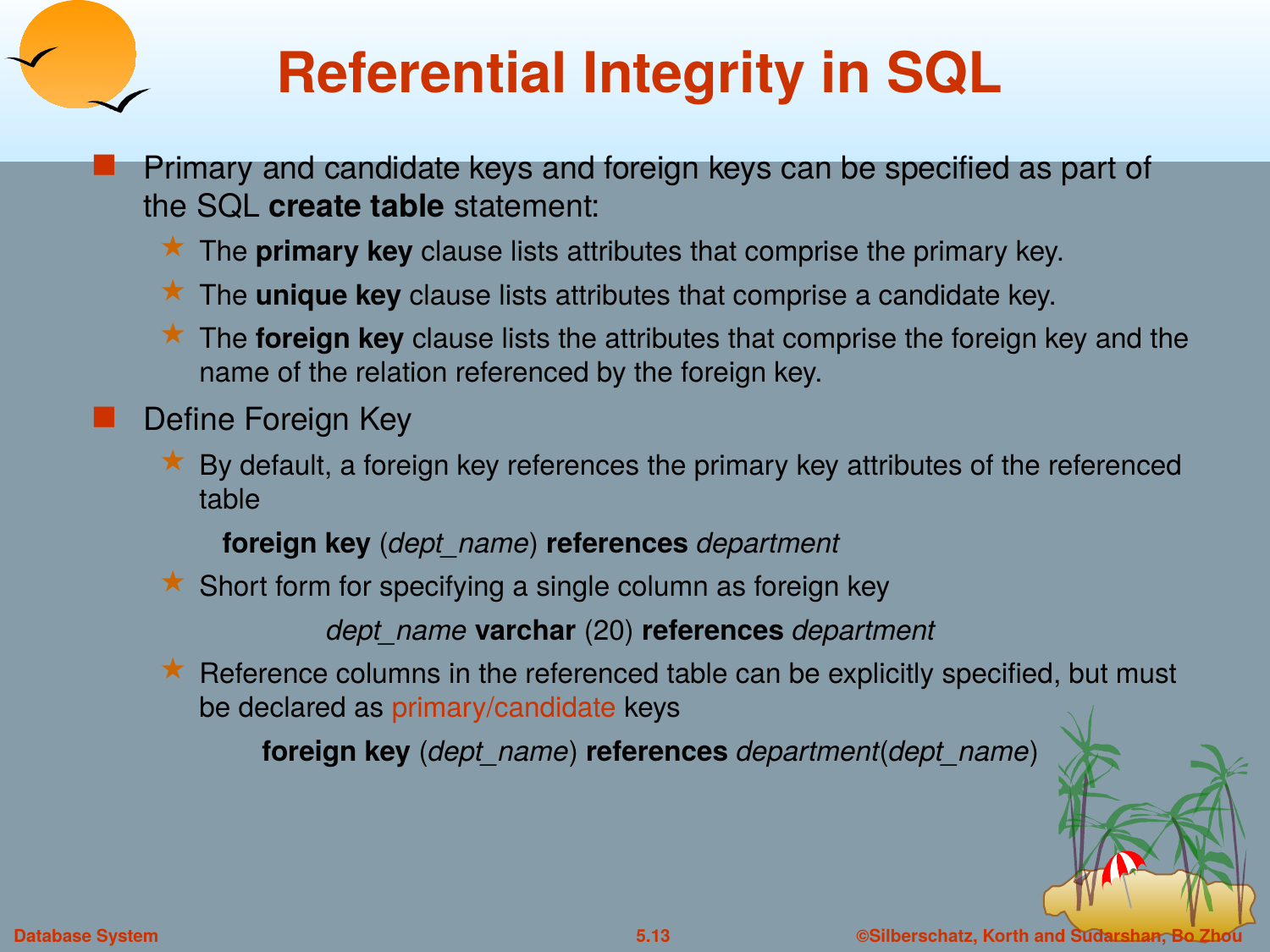

# Referential Integrity in SQL
Primary and candidate keys and foreign keys can be specified as part of the SQL create table statement:
The primary key clause lists attributes that comprise the primary key.
The unique key clause lists attributes that comprise a candidate key.
The foreign key clause lists the attributes that comprise the foreign key and the name of the relation referenced by the foreign key.
Define Foreign Key
By default, a foreign key references the primary key attributes of the referenced table
        foreign key (dept_name) references department
Short form for specifying a single column as foreign key
		dept_name varchar (20) references department
Reference columns in the referenced table can be explicitly specified, but must be declared as primary/candidate keys
	        foreign key (dept_name) references department(dept_name)